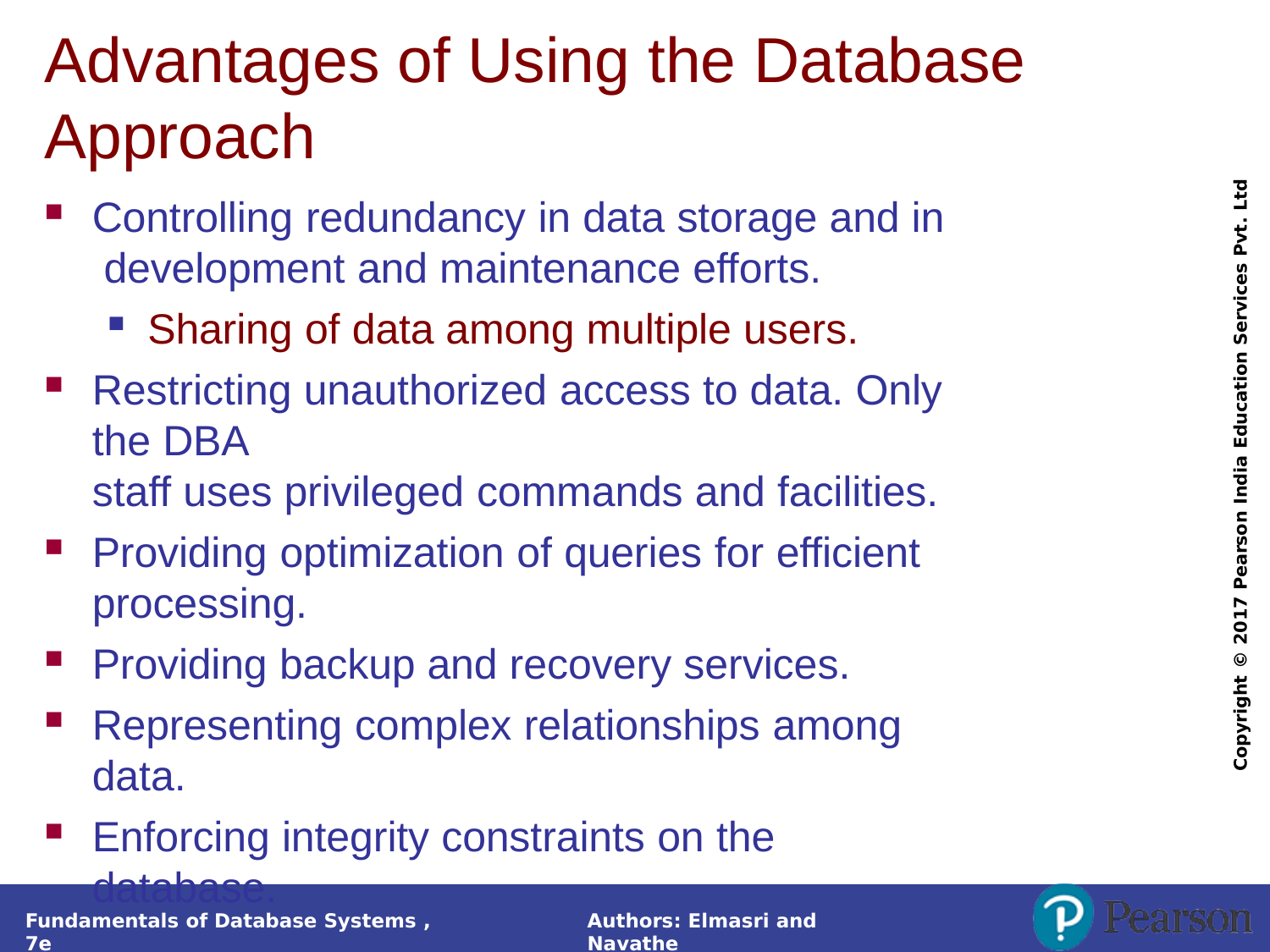

# Advantages of Using the Database  Approach
Copyright © 2017 Pearson India Education Services Pvt. Ltd
Controlling redundancy in data storage and in  development and maintenance efforts.
Sharing of data among multiple users.
Restricting unauthorized access to data. Only the DBA
staff uses privileged commands and facilities.
Providing optimization of queries for efficient processing.
Providing backup and recovery services.
Representing complex relationships among data.
Enforcing integrity constraints on the database.
Authors: Elmasri and Navathe
Fundamentals of Database Systems , 7e